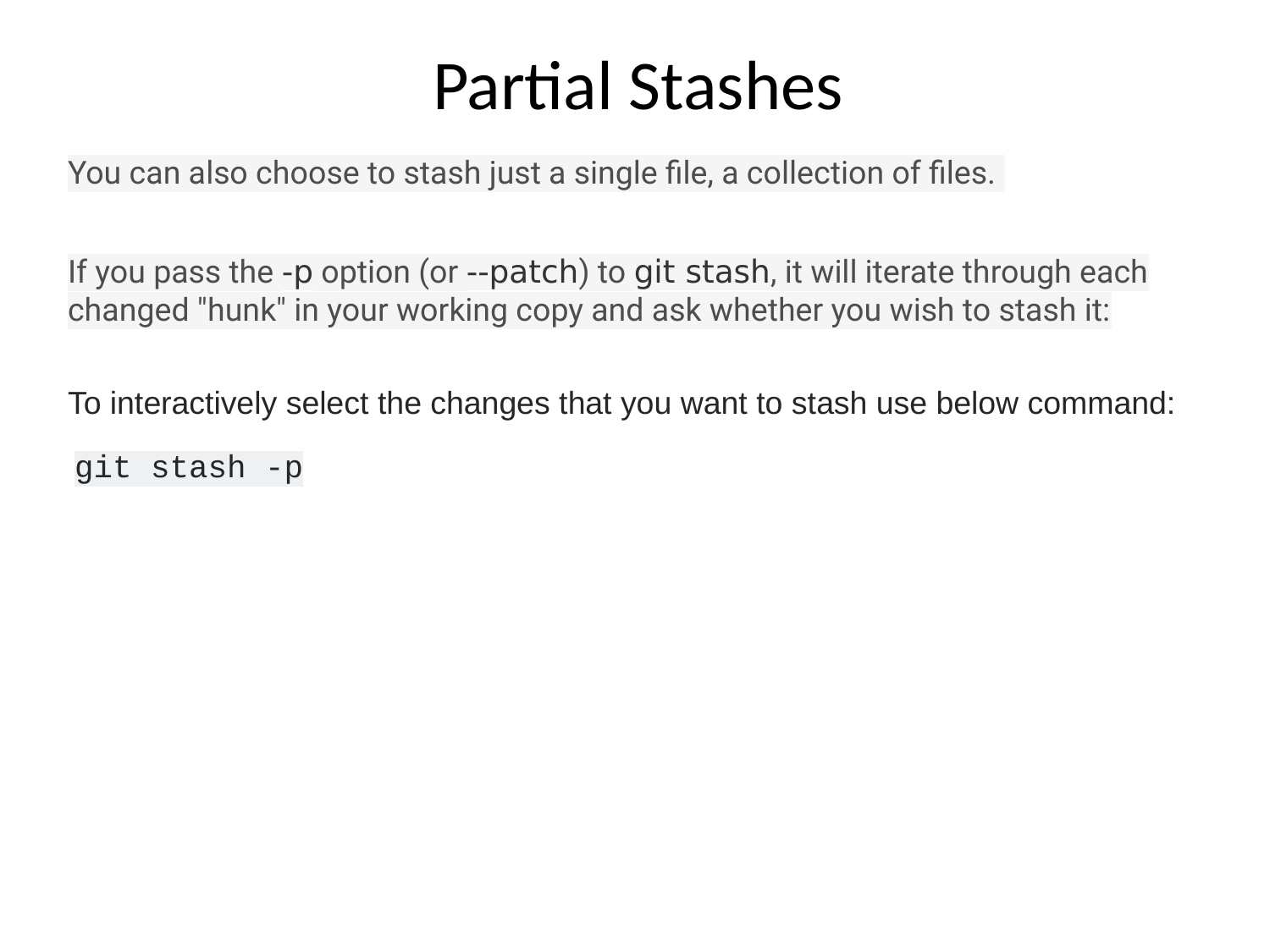

# Partial Stashes
You can also choose to stash just a single file, a collection of files.

If you pass the -p option (or --patch) to git stash, it will iterate through each changed "hunk" in your working copy and ask whether you wish to stash it:

To interactively select the changes that you want to stash use below command:
git stash -p